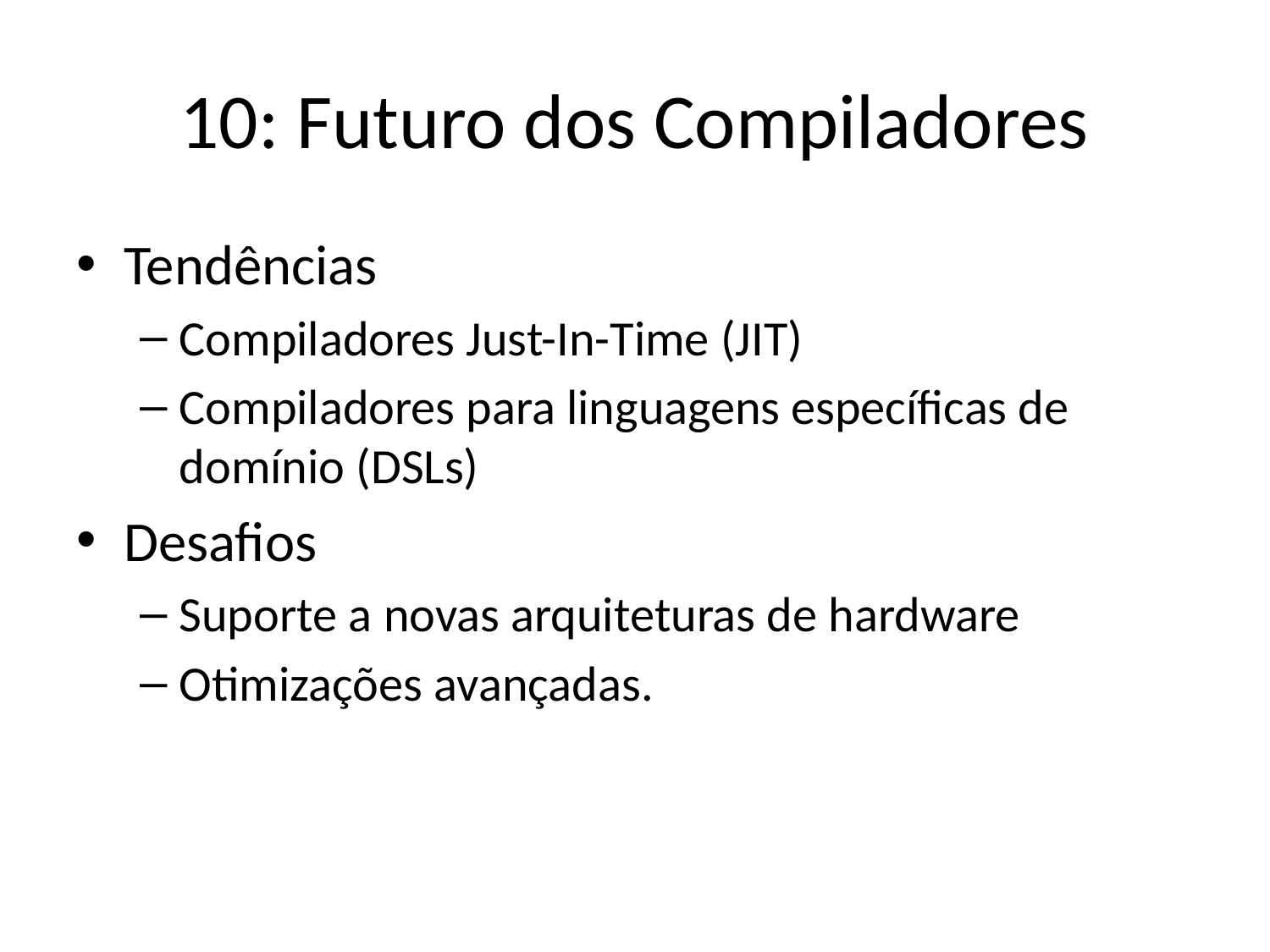

# 10: Futuro dos Compiladores
Tendências
Compiladores Just-In-Time (JIT)
Compiladores para linguagens específicas de domínio (DSLs)
Desafios
Suporte a novas arquiteturas de hardware
Otimizações avançadas.